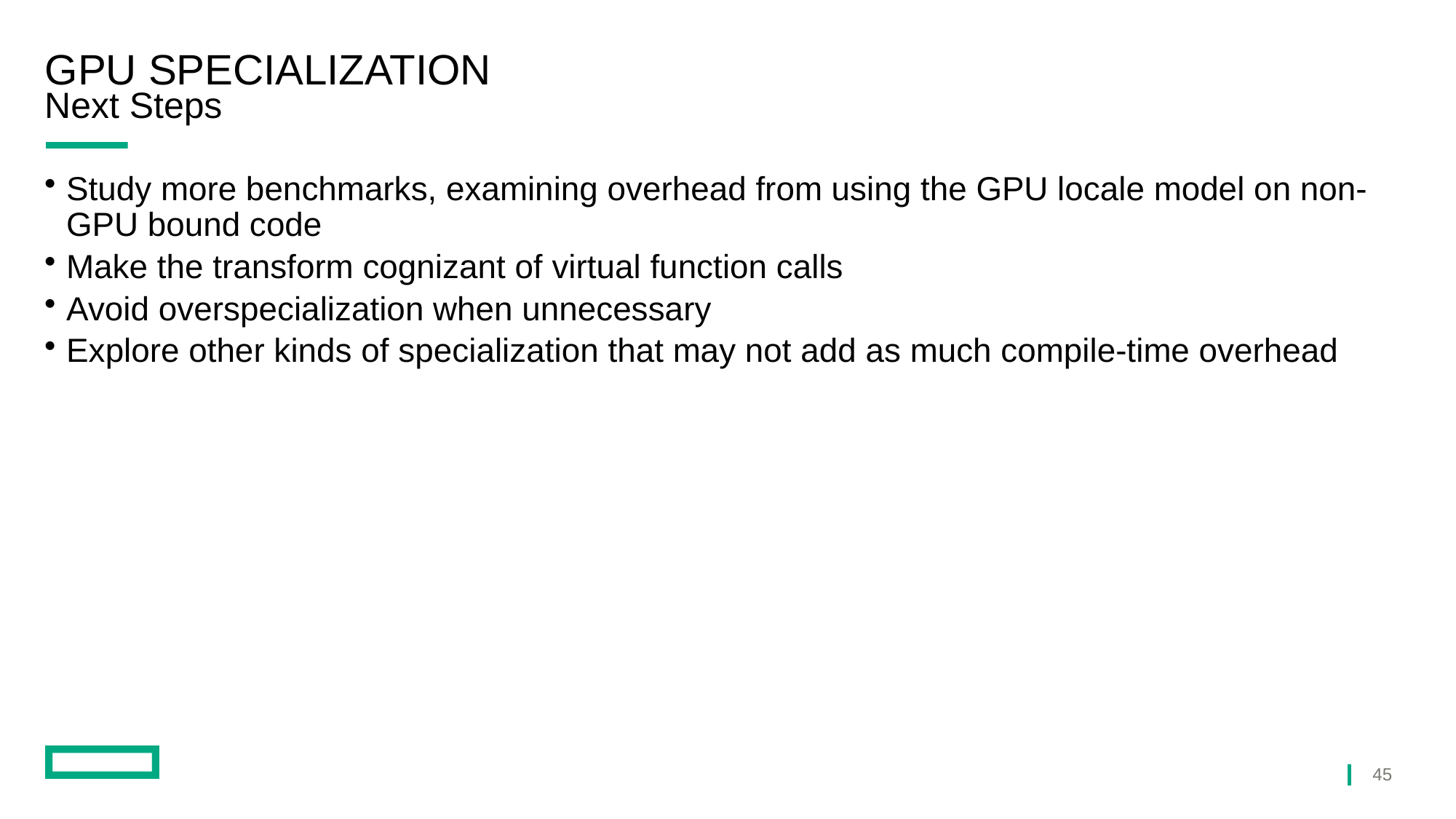

# GPU Specialization
Next Steps
Study more benchmarks, examining overhead from using the GPU locale model on non-GPU bound code
Make the transform cognizant of virtual function calls
Avoid overspecialization when unnecessary
Explore other kinds of specialization that may not add as much compile-time overhead

45